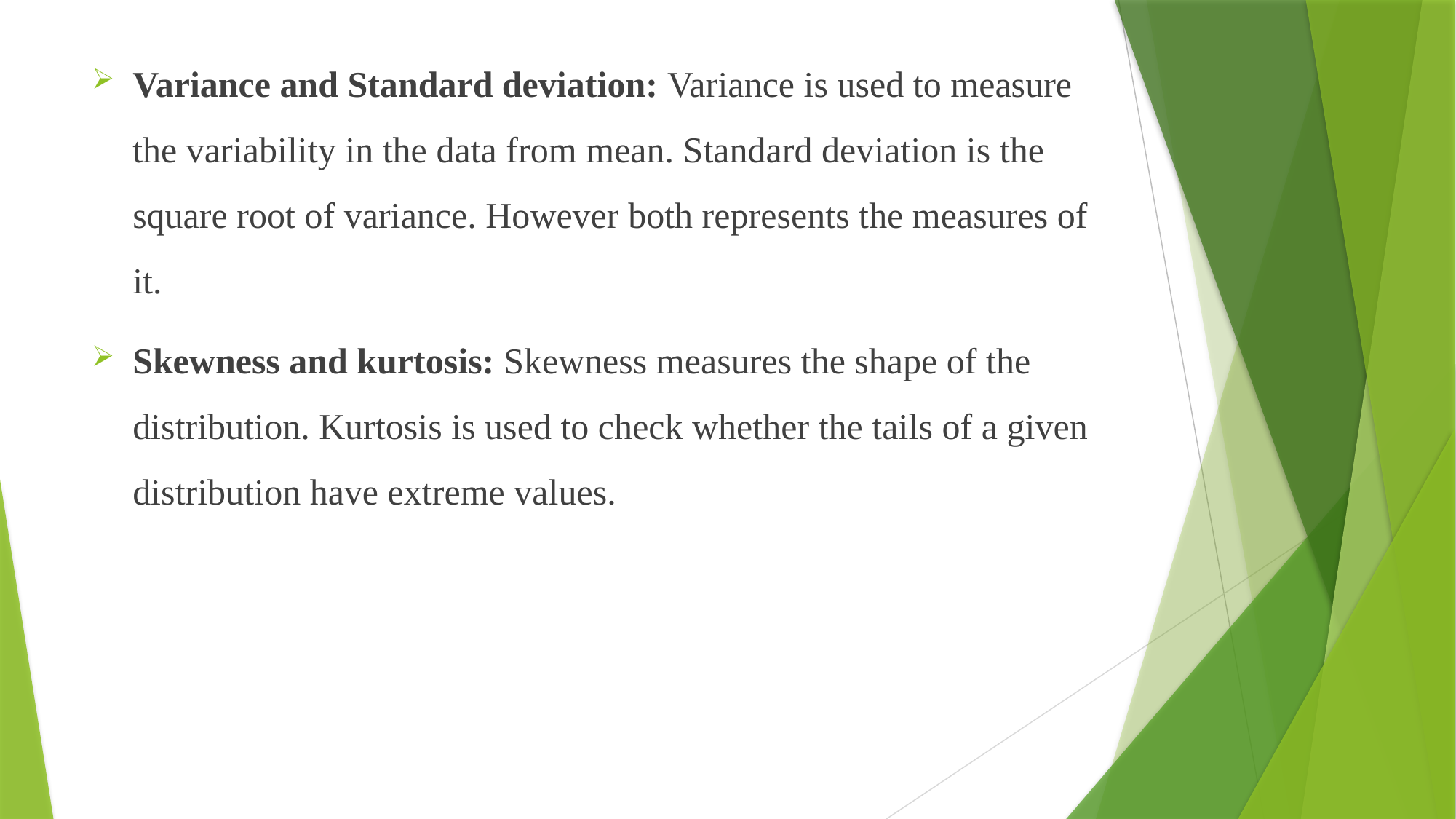

Variance and Standard deviation: Variance is used to measure the variability in the data from mean. Standard deviation is the square root of variance. However both represents the measures of it.
Skewness and kurtosis: Skewness measures the shape of the distribution. Kurtosis is used to check whether the tails of a given distribution have extreme values.